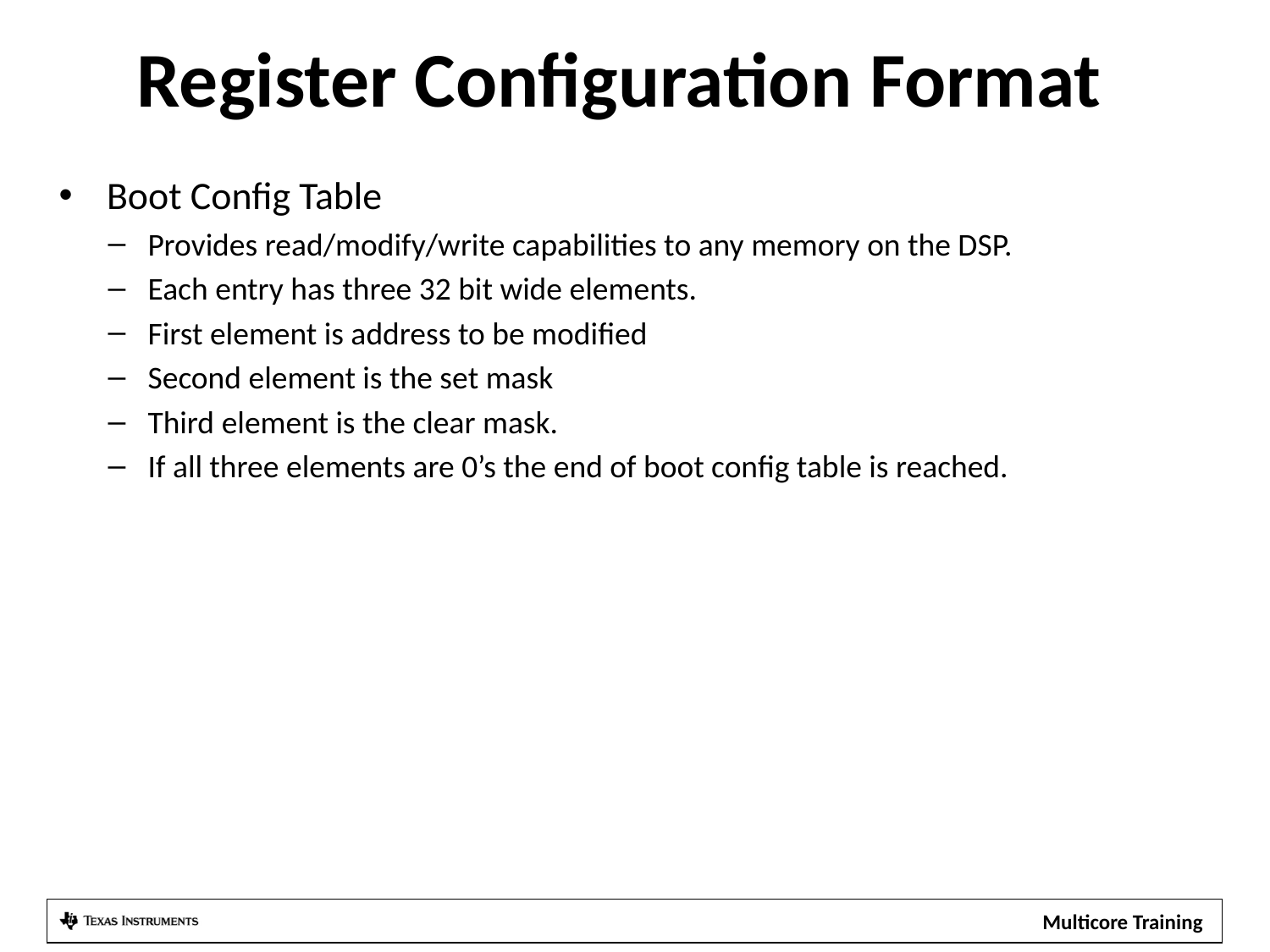

# Register Configuration Format
Boot Config Table
Provides read/modify/write capabilities to any memory on the DSP.
Each entry has three 32 bit wide elements.
First element is address to be modified
Second element is the set mask
Third element is the clear mask.
If all three elements are 0’s the end of boot config table is reached.